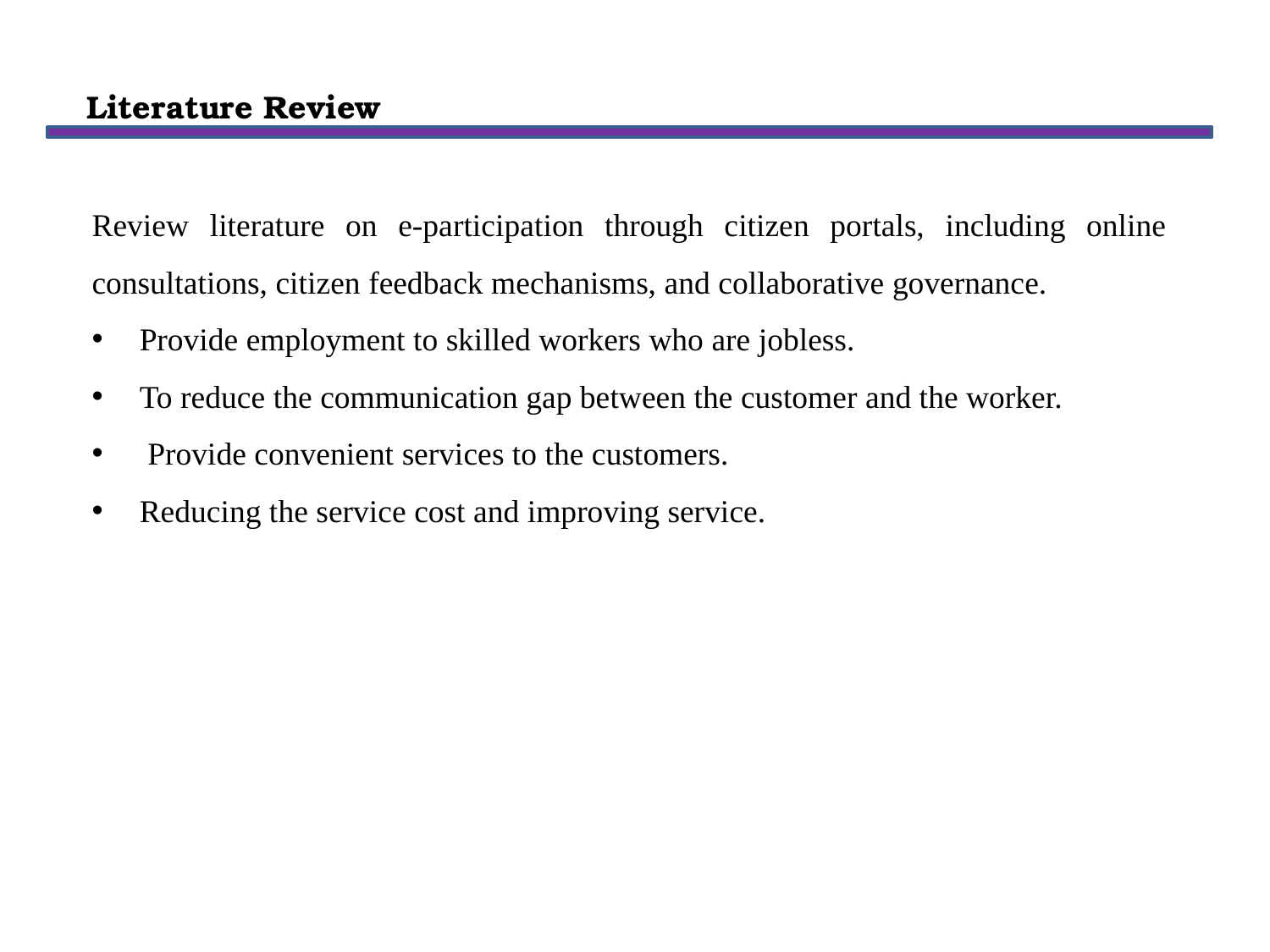

Literature Review

Review literature on e-participation through citizen portals, including online consultations, citizen feedback mechanisms, and collaborative governance.
Provide employment to skilled workers who are jobless.
To reduce the communication gap between the customer and the worker.
  Provide convenient services to the customers.
 Reducing the service cost and improving service.